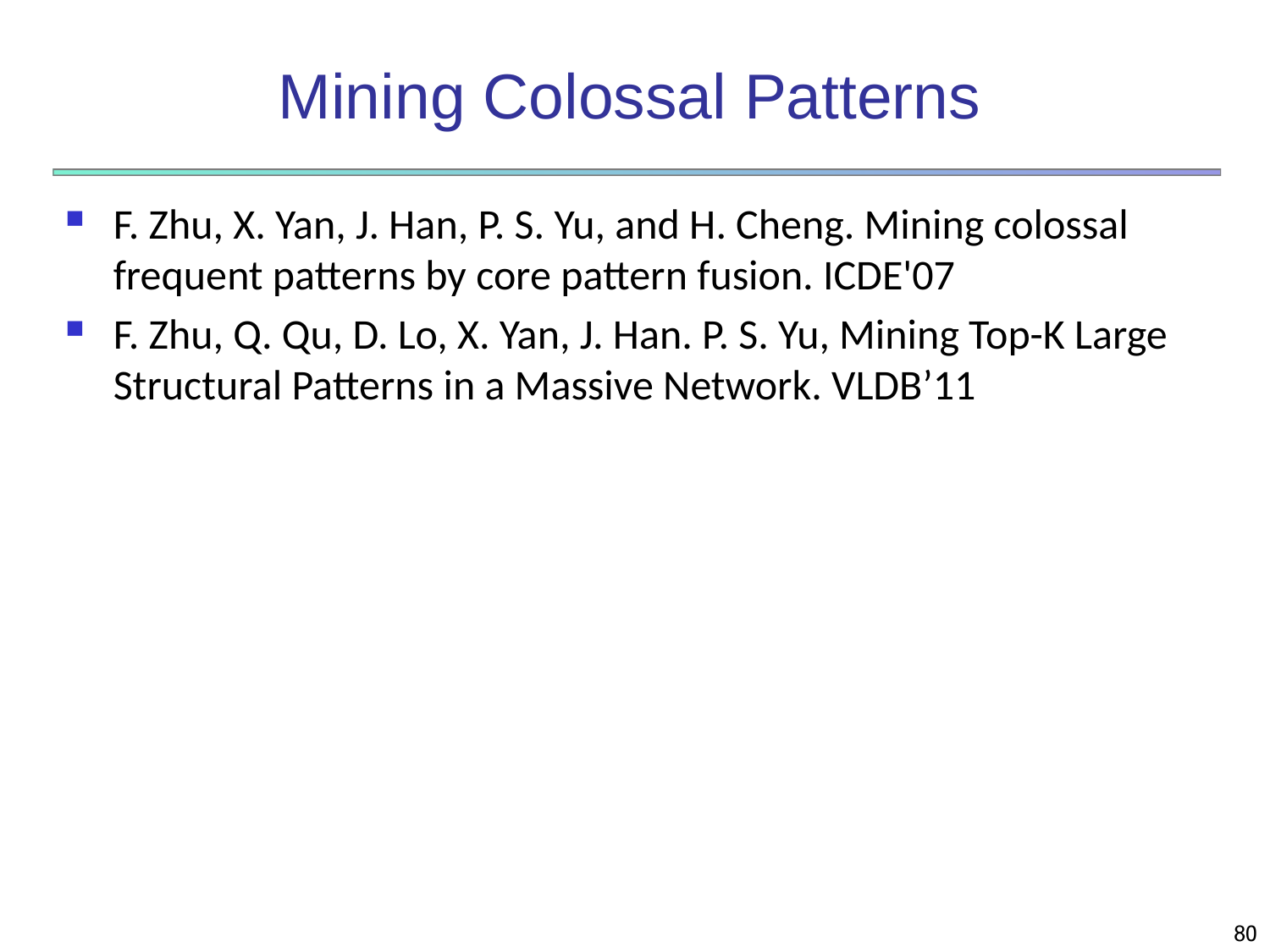

# Mining Colossal Patterns
F. Zhu, X. Yan, J. Han, P. S. Yu, and H. Cheng. Mining colossal frequent patterns by core pattern fusion. ICDE'07
F. Zhu, Q. Qu, D. Lo, X. Yan, J. Han. P. S. Yu, Mining Top-K Large Structural Patterns in a Massive Network. VLDB’11
80